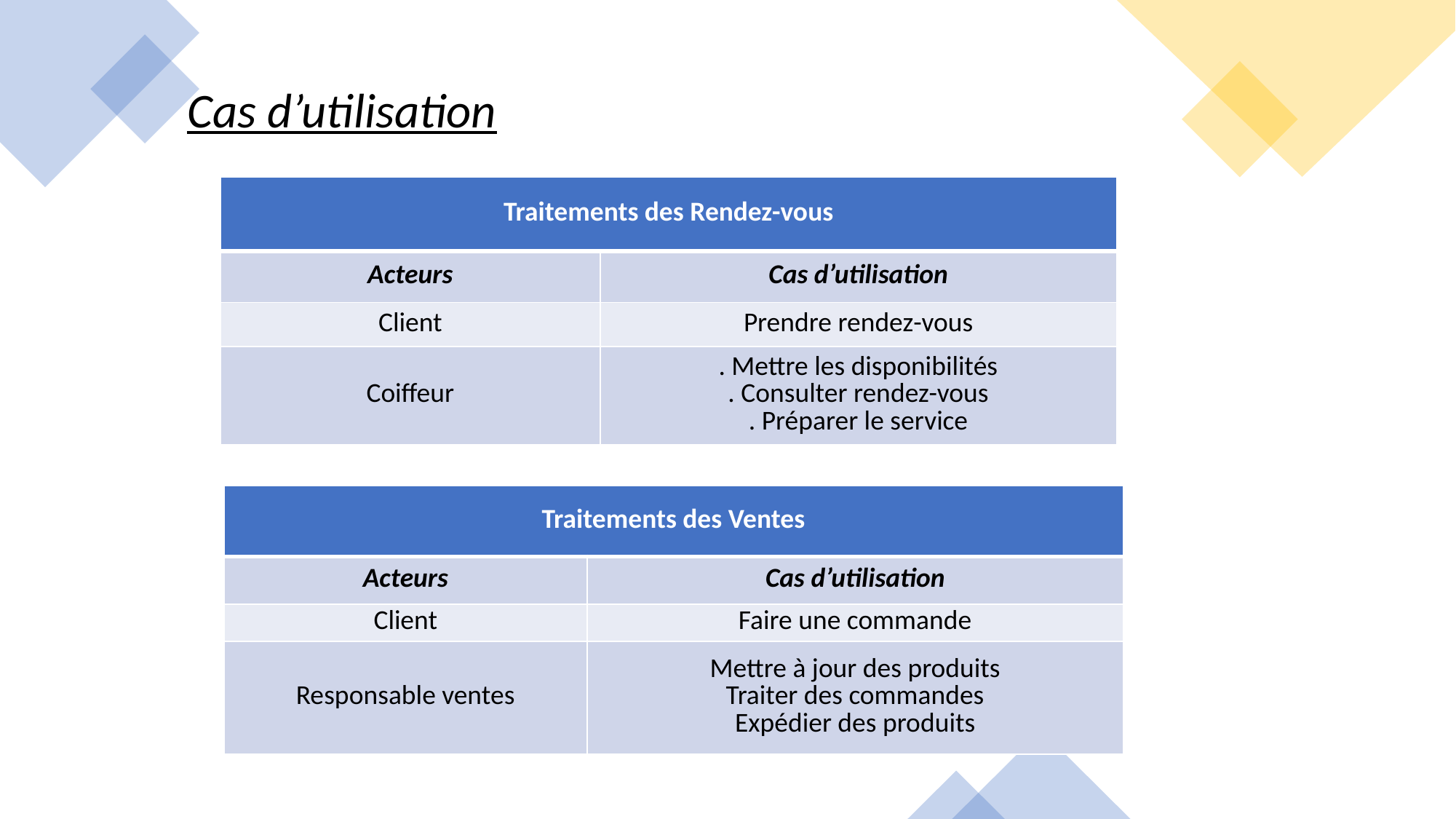

# Cas d’utilisation

| Traitements des Rendez-vous |  |
| --- | --- |
| Acteurs | Cas d’utilisation |
| Client | Prendre rendez-vous |
| Coiffeur | . Mettre les disponibilités . Consulter rendez-vous . Préparer le service |
| Traitements des Ventes |  |
| --- | --- |
| Acteurs | Cas d’utilisation |
| Client | Faire une commande |
| Responsable ventes | Mettre à jour des produits Traiter des commandes Expédier des produits |